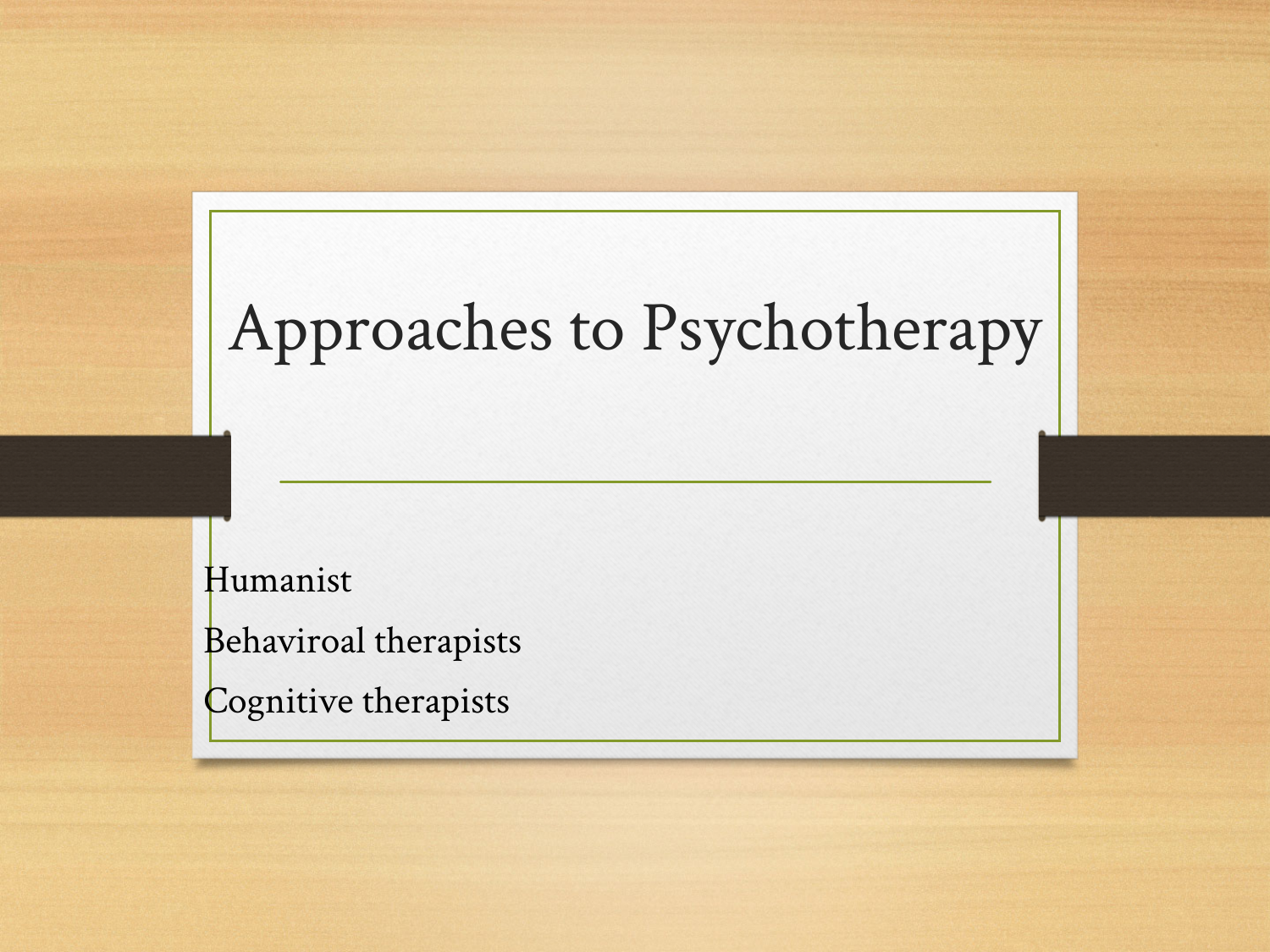

# Approaches to Psychotherapy

Humanist
Behaviroal therapists
Cognitive therapists